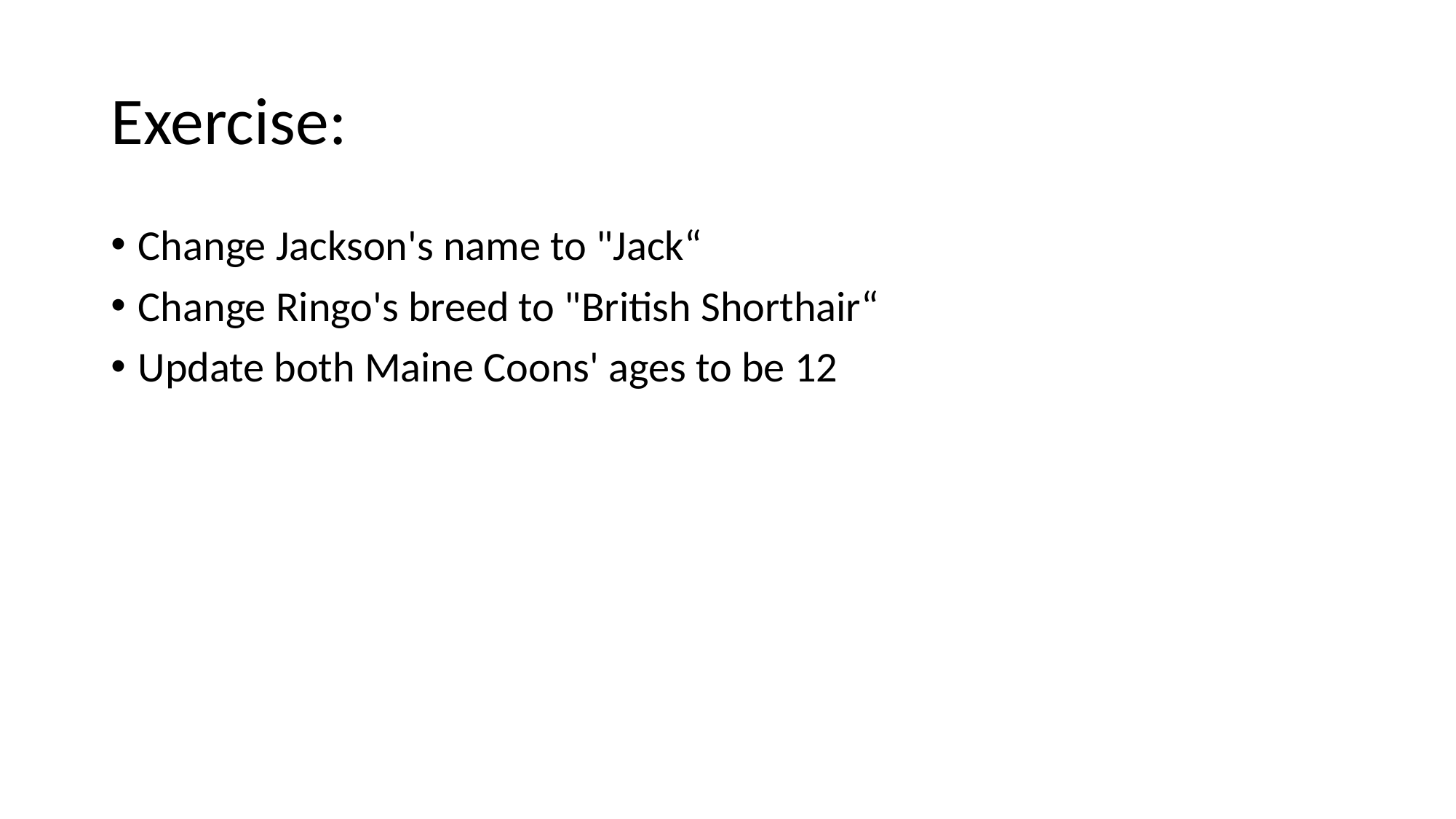

# Exercise:
Change Jackson's name to "Jack“
Change Ringo's breed to "British Shorthair“
Update both Maine Coons' ages to be 12